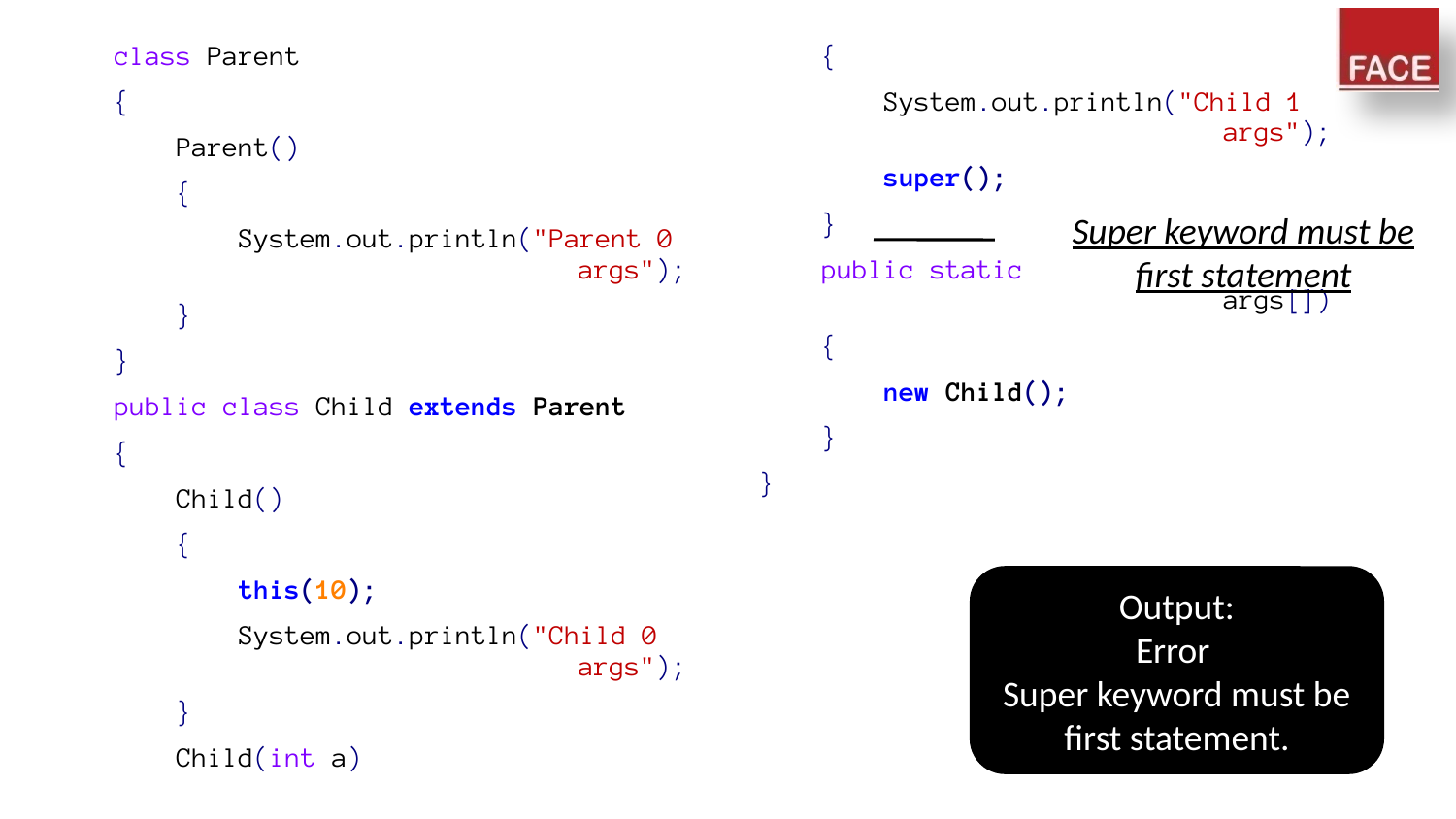

class Parent
{
    Parent()
    {
        System.out.println("Parent 0 				args");
    }
}
public class Child extends Parent
{
    Child()
    {
        this(10);
        System.out.println("Child 0 				args");
    }
    Child(int a)
    {
        System.out.println("Child 1 				args");
        super();
    }
    public static void main(String 				args[])
    {
        new Child();
    }
}
Super keyword must be first statement
Output:
Error
Super keyword must be first statement.